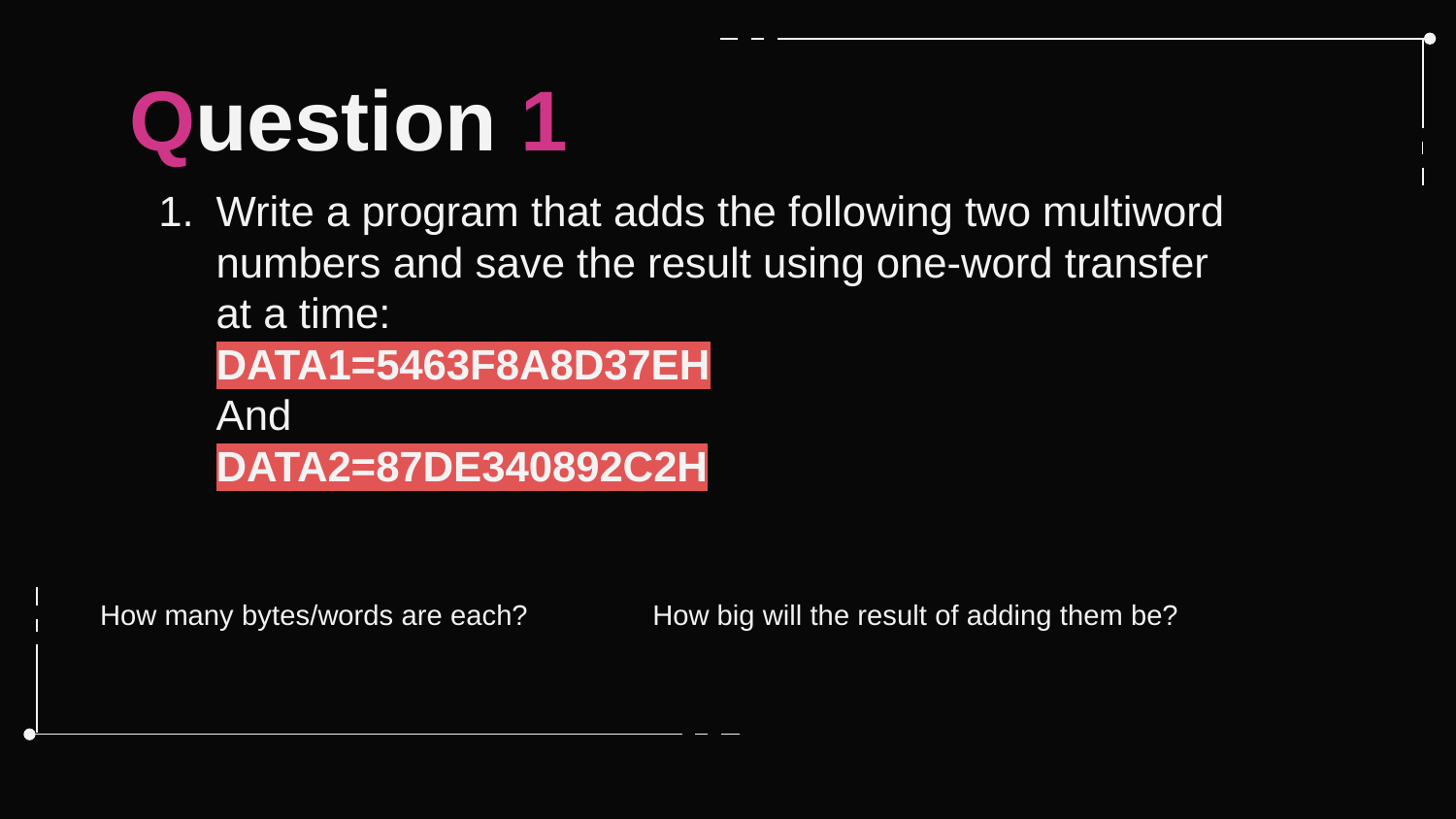

# Question 1
Write a program that adds the following two multiword numbers and save the result using one-word transfer at a time:
DATA1=5463F8A8D37EH
And
DATA2=87DE340892C2H
How many bytes/words are each?
How big will the result of adding them be?